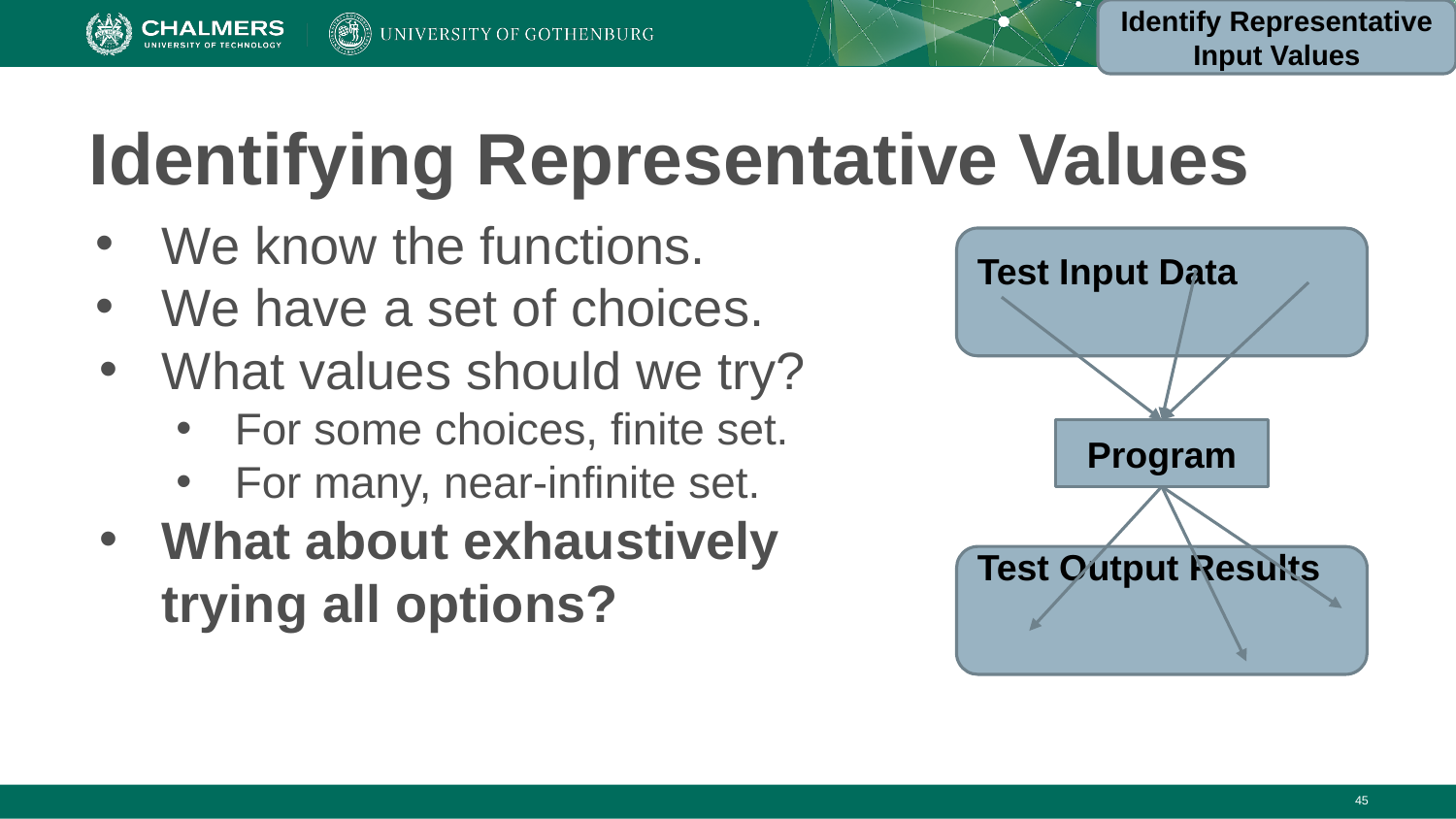

Identify Representative Input Values
# Identifying Representative Values
We know the functions.
We have a set of choices.
What values should we try?
For some choices, finite set.
For many, near-infinite set.
What about exhaustively trying all options?

Test Input Data

Program
Test Output Results

45